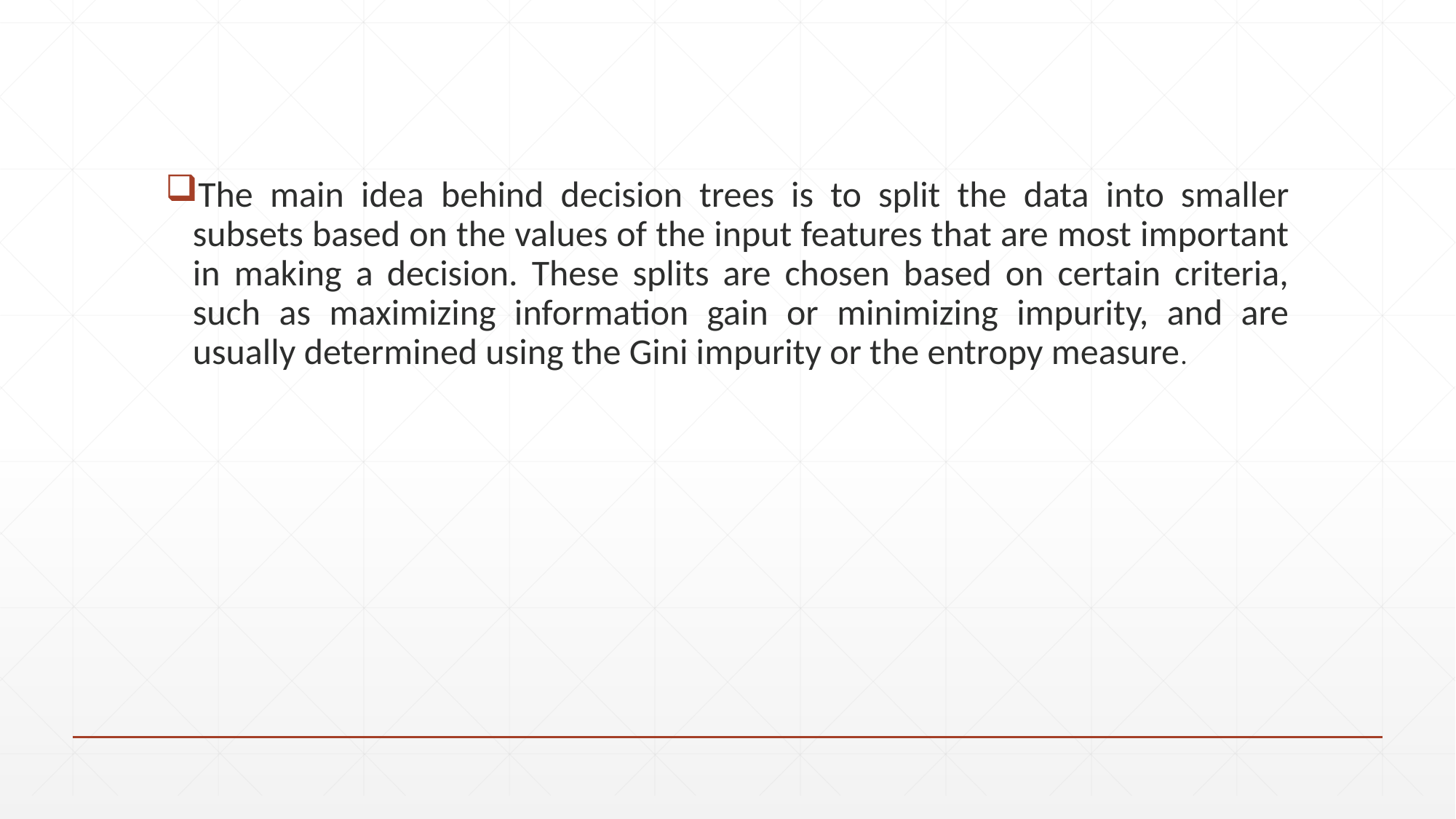

The main idea behind decision trees is to split the data into smaller subsets based on the values of the input features that are most important in making a decision. These splits are chosen based on certain criteria, such as maximizing information gain or minimizing impurity, and are usually determined using the Gini impurity or the entropy measure.